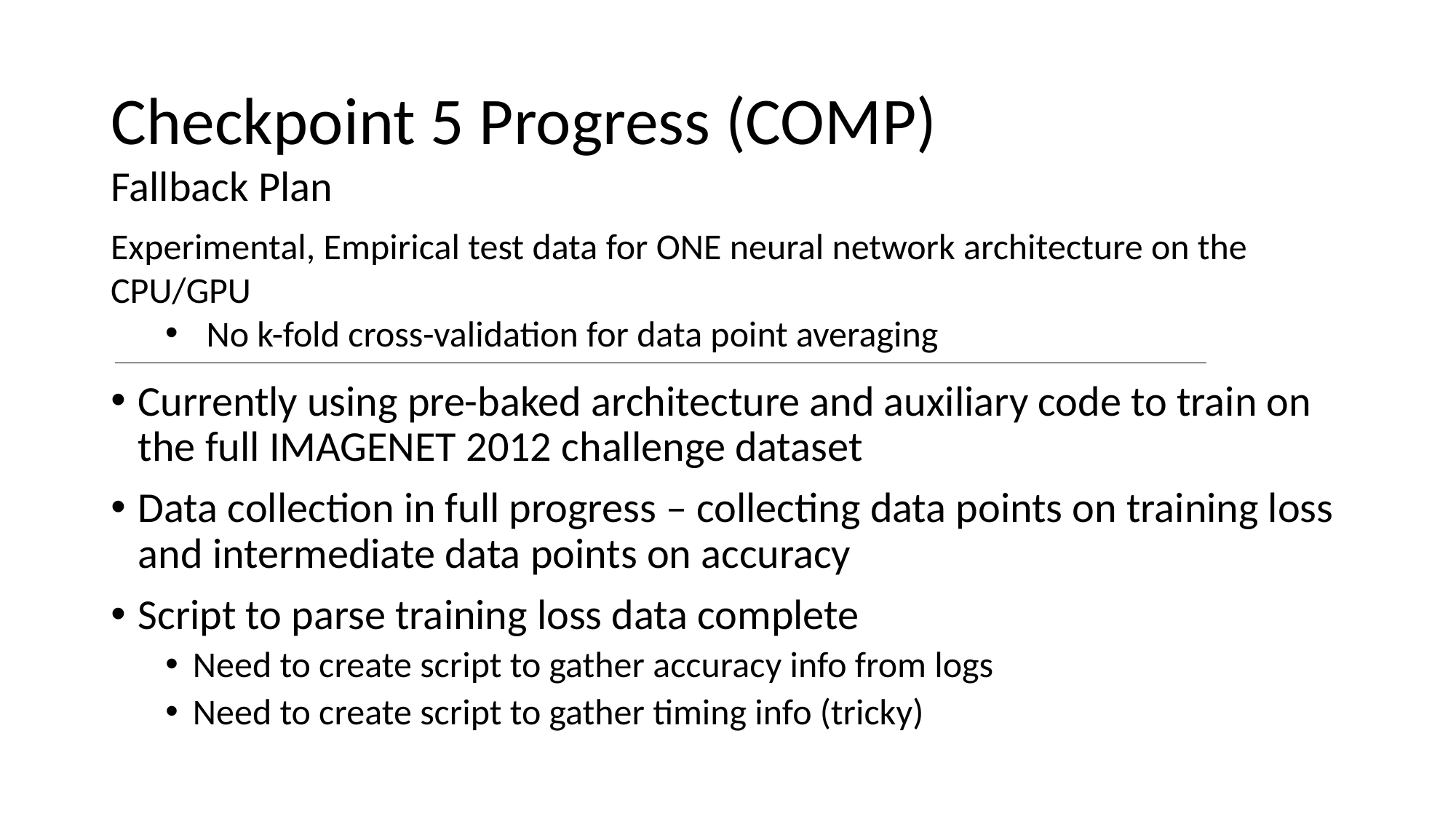

# Checkpoint 5 Progress (COMP)
Fallback Plan
Experimental, Empirical test data for ONE neural network architecture on the CPU/GPU
No k-fold cross-validation for data point averaging
Currently using pre-baked architecture and auxiliary code to train on the full IMAGENET 2012 challenge dataset
Data collection in full progress – collecting data points on training loss and intermediate data points on accuracy
Script to parse training loss data complete
Need to create script to gather accuracy info from logs
Need to create script to gather timing info (tricky)